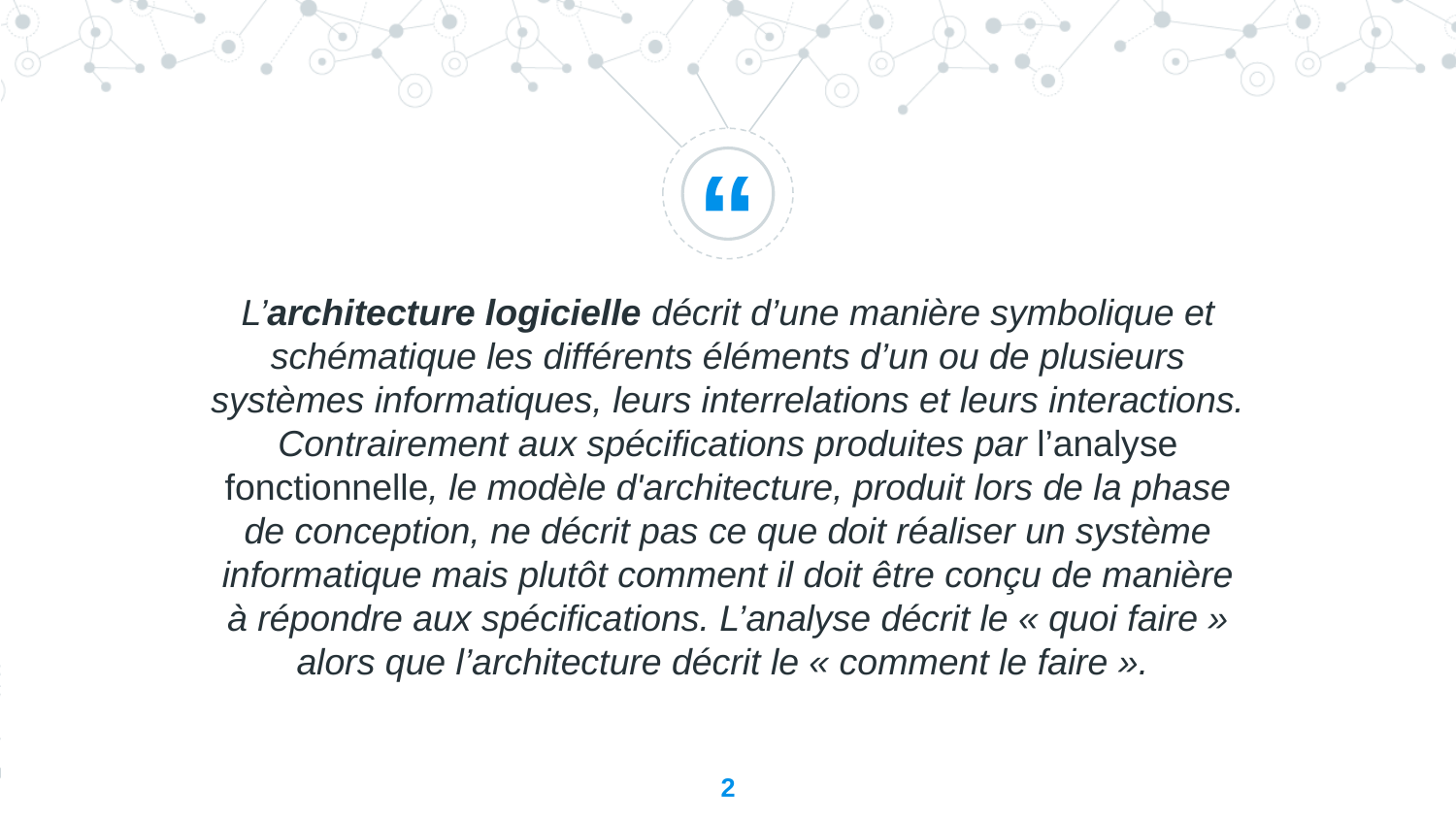

L’architecture logicielle décrit d’une manière symbolique et schématique les différents éléments d’un ou de plusieurs systèmes informatiques, leurs interrelations et leurs interactions. Contrairement aux spécifications produites par l’analyse fonctionnelle, le modèle d'architecture, produit lors de la phase de conception, ne décrit pas ce que doit réaliser un système informatique mais plutôt comment il doit être conçu de manière à répondre aux spécifications. L’analyse décrit le « quoi faire » alors que l’architecture décrit le « comment le faire ».
2